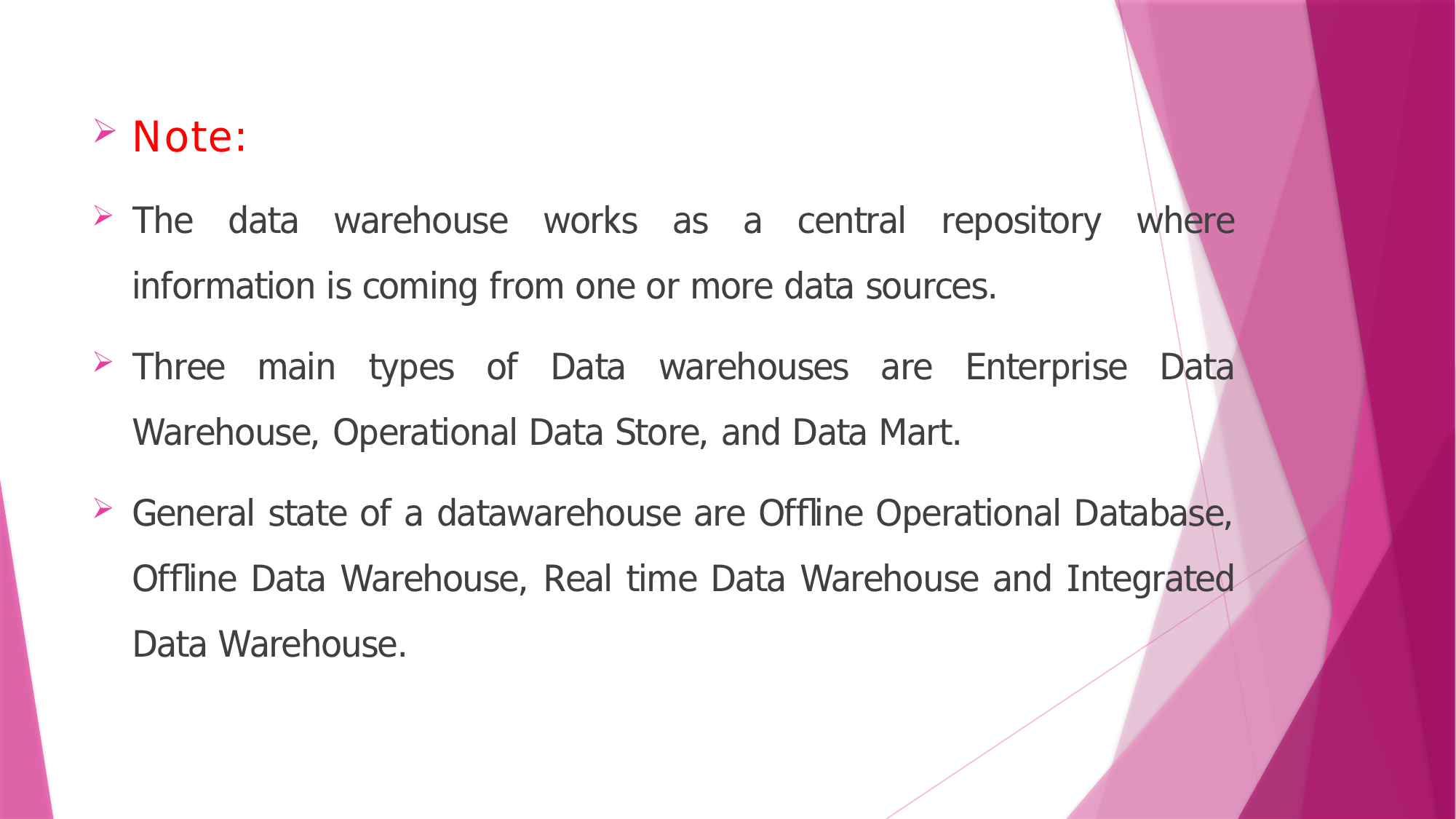

Note:
The data warehouse works as a central repository where information is coming from one or more data sources.
Three main types of Data warehouses are Enterprise Data Warehouse, Operational Data Store, and Data Mart.
General state of a datawarehouse are Offline Operational Database, Offline Data Warehouse, Real time Data Warehouse and Integrated Data Warehouse.